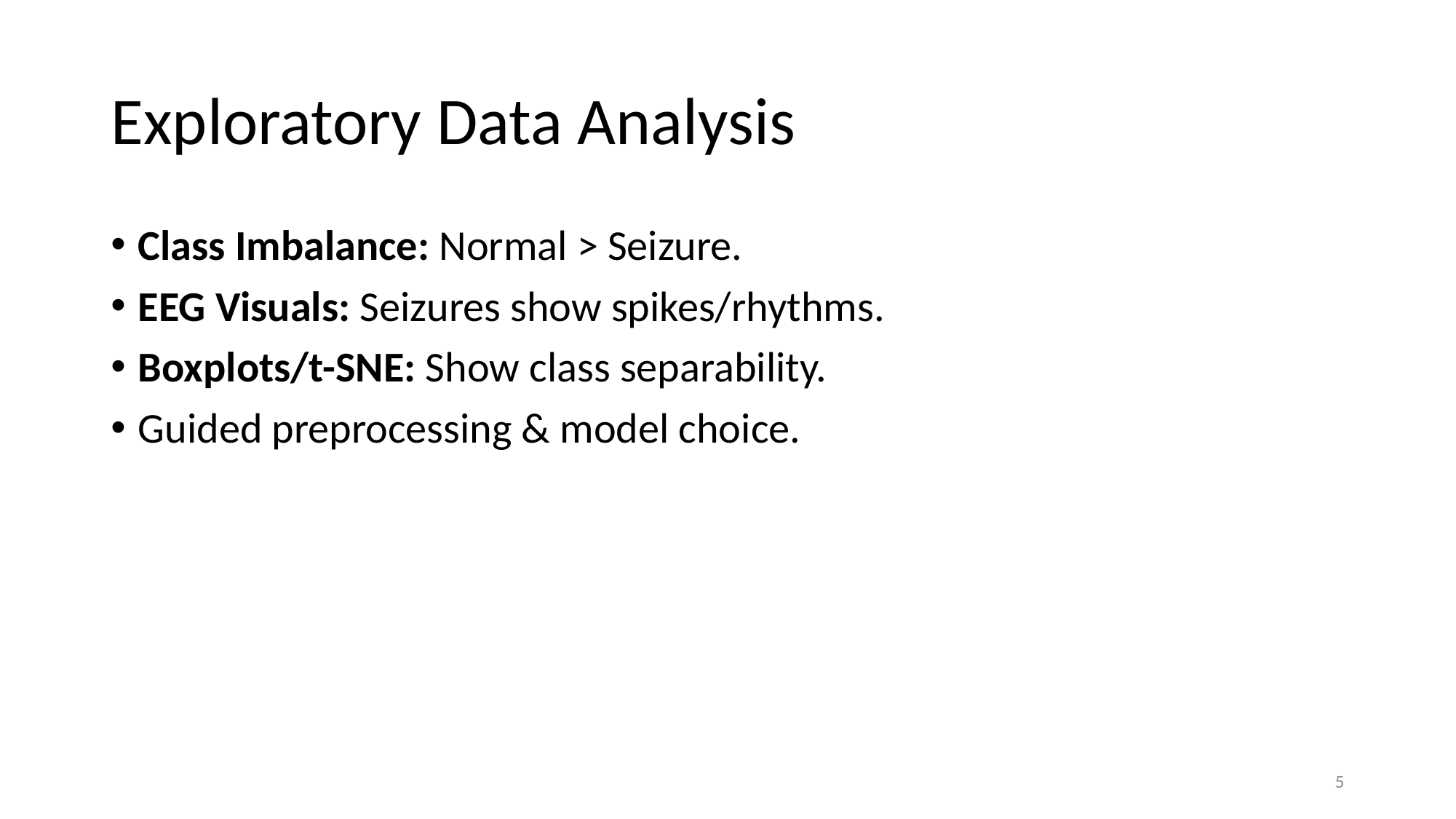

# Exploratory Data Analysis
Class Imbalance: Normal > Seizure.
EEG Visuals: Seizures show spikes/rhythms.
Boxplots/t-SNE: Show class separability.
Guided preprocessing & model choice.

5